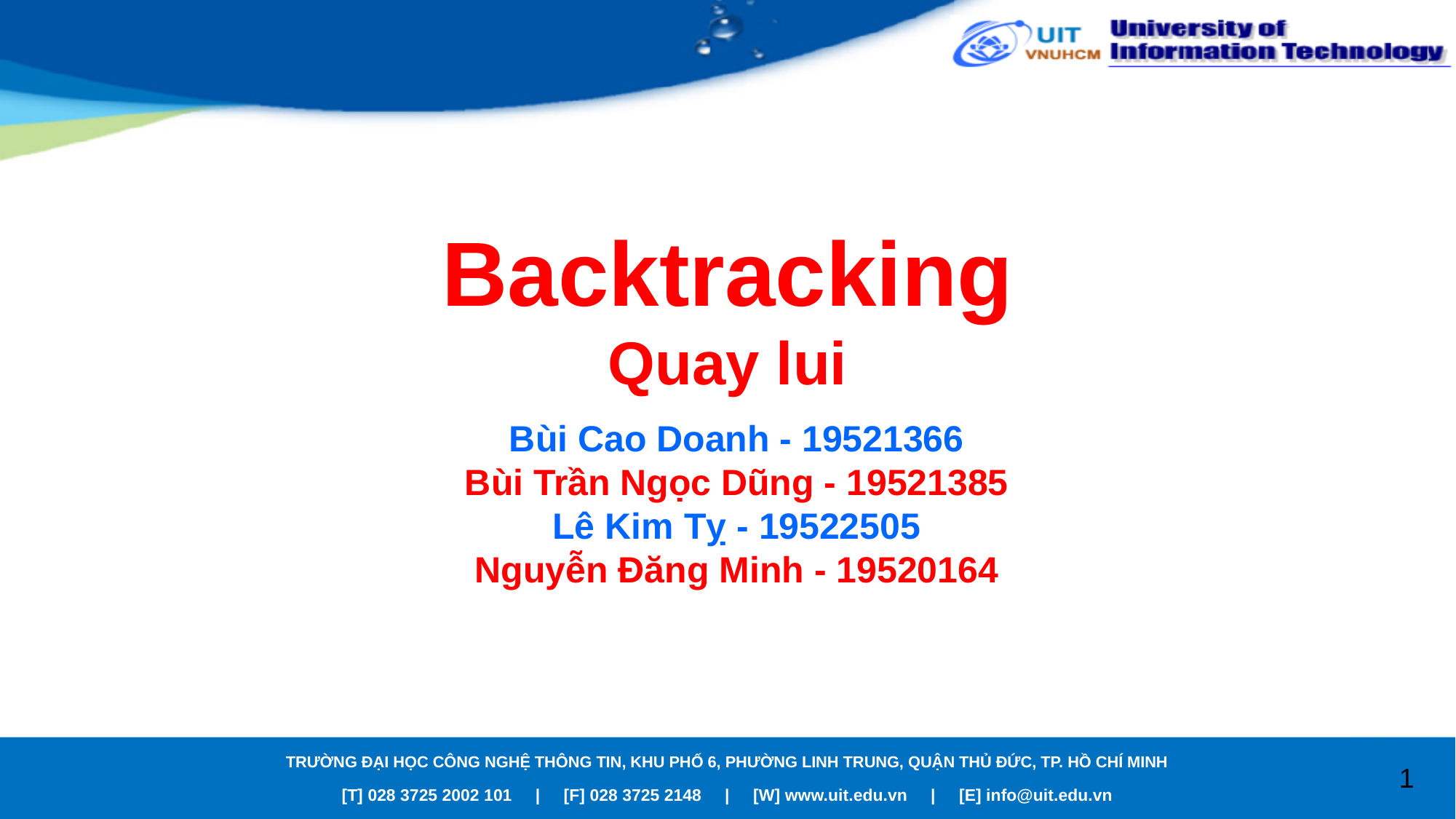

# Backtracking
Quay lui
Bùi Cao Doanh - 19521366
Bùi Trần Ngọc Dũng - 19521385
Lê Kim Tỵ - 19522505
Nguyễn Đăng Minh - 19520164